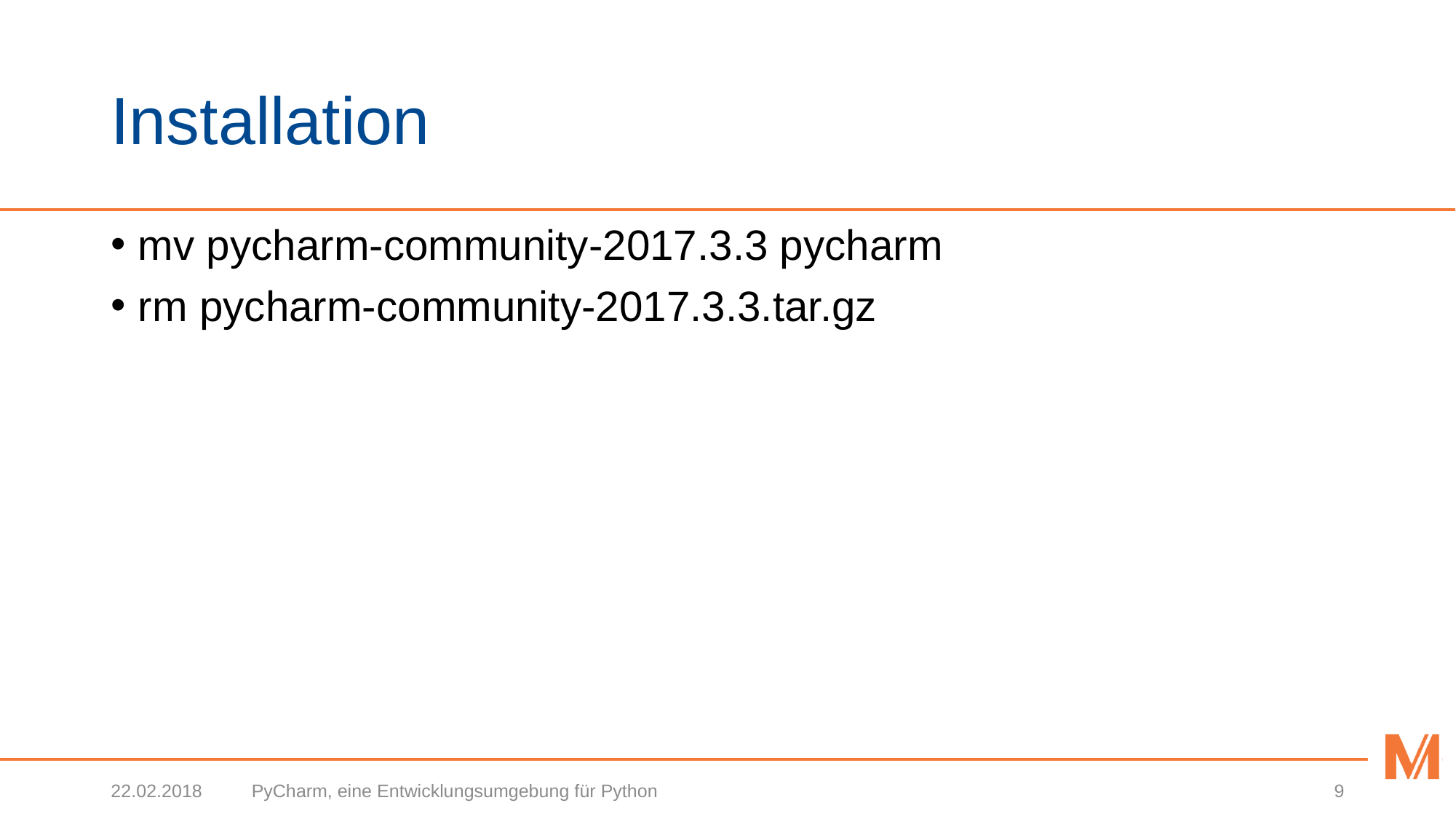

# Installation
mv pycharm-community-2017.3.3 pycharm
rm pycharm-community-2017.3.3.tar.gz

22.02.2018
PyCharm, eine Entwicklungsumgebung für Python
9